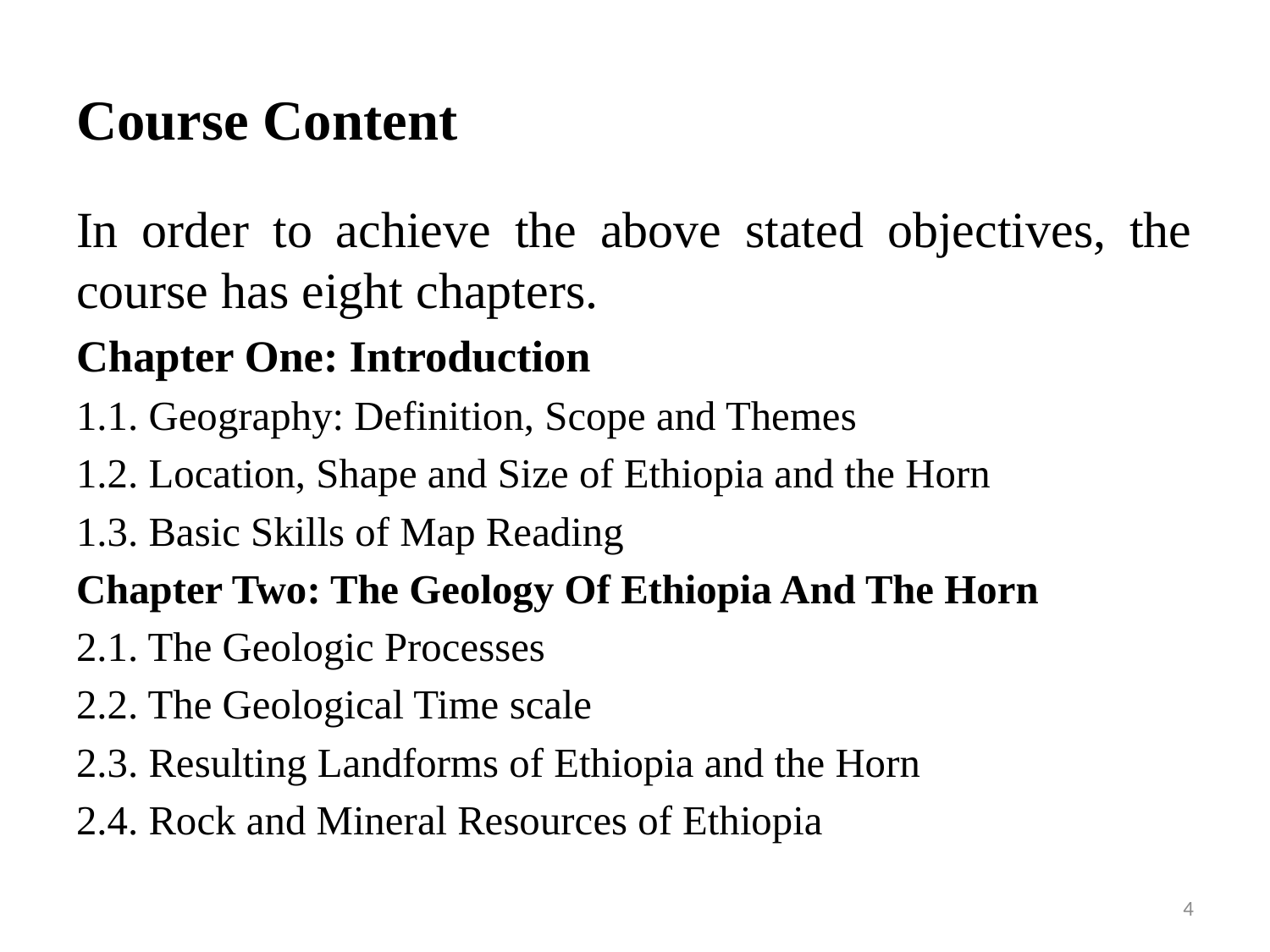

# Course Content
In order to achieve the above stated objectives, the course has eight chapters.
Chapter One: Introduction
1.1. Geography: Definition, Scope and Themes
1.2. Location, Shape and Size of Ethiopia and the Horn
1.3. Basic Skills of Map Reading
Chapter Two: The Geology Of Ethiopia And The Horn
2.1. The Geologic Processes
2.2. The Geological Time scale
2.3. Resulting Landforms of Ethiopia and the Horn
2.4. Rock and Mineral Resources of Ethiopia

4